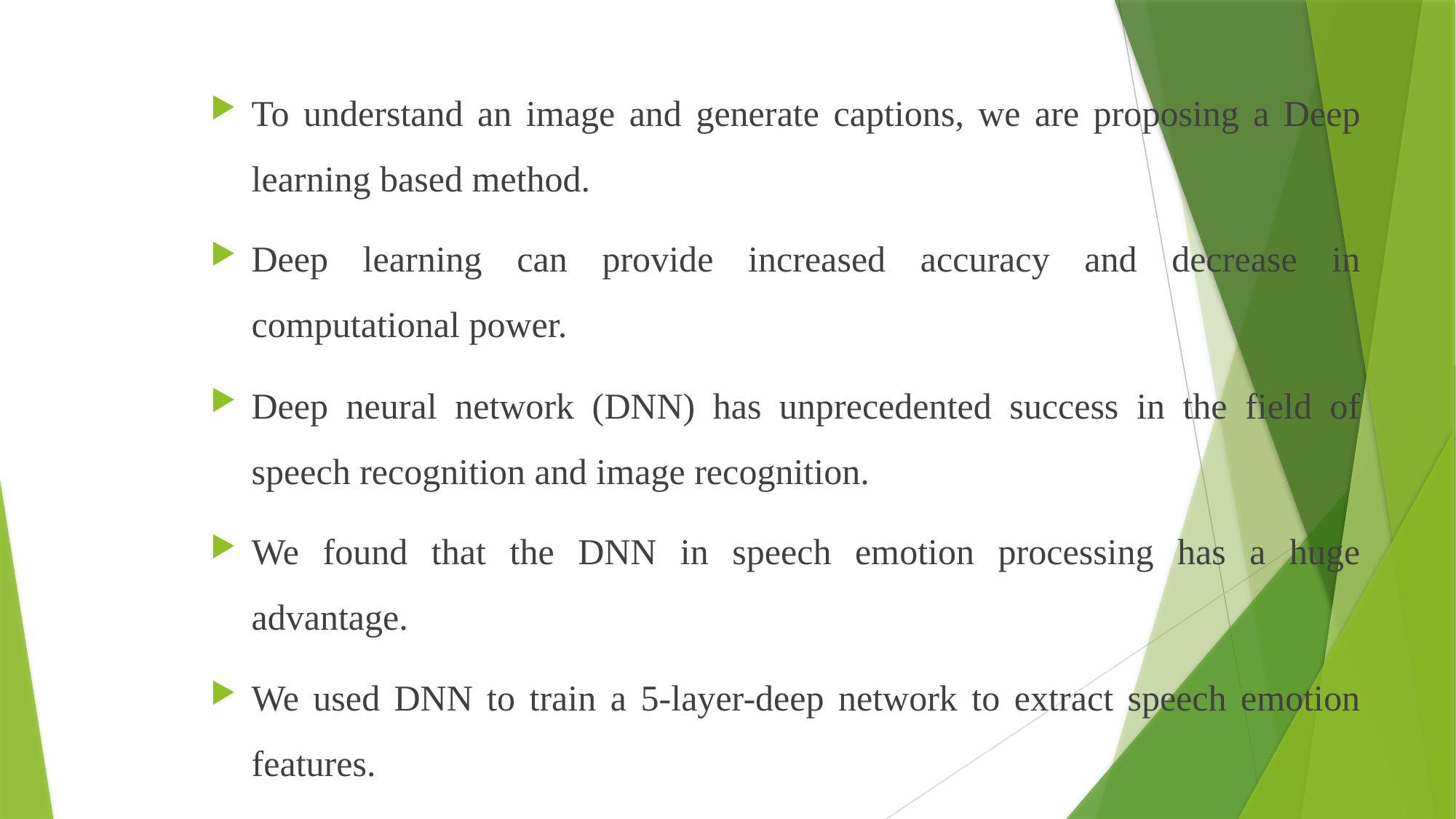

To understand an image and generate captions, we are proposing a Deep learning based method.
Deep learning can provide increased accuracy and decrease in computational power.
Deep neural network (DNN) has unprecedented success in the field of speech recognition and image recognition.
We found that the DNN in speech emotion processing has a huge advantage.
We used DNN to train a 5-layer-deep network to extract speech emotion features.